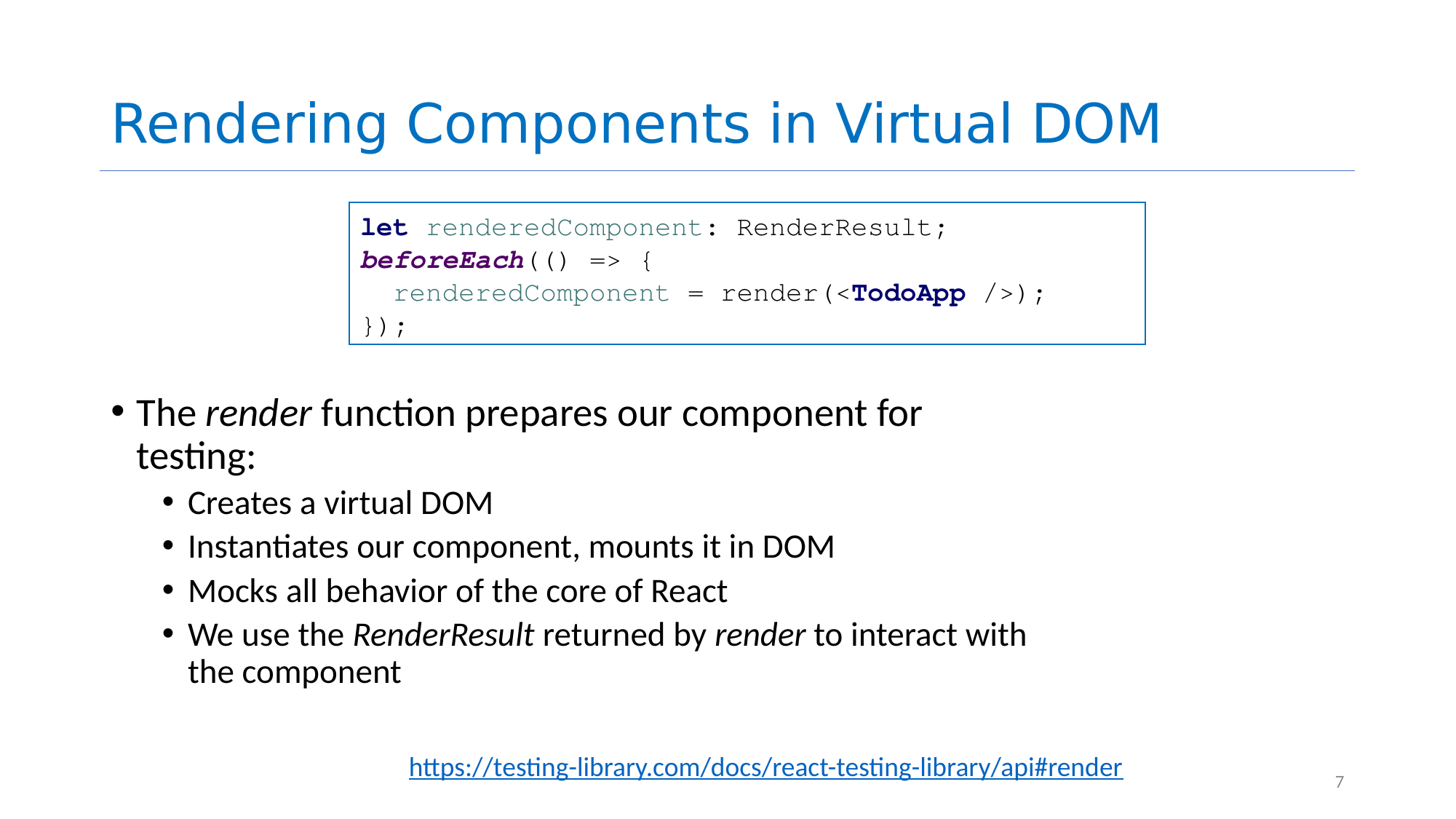

# Rendering Components in Virtual DOM
let renderedComponent: RenderResult;
beforeEach(() => {
  renderedComponent = render(<TodoApp />);
});
The render function prepares our component for testing:
Creates a virtual DOM
Instantiates our component, mounts it in DOM
Mocks all behavior of the core of React
We use the RenderResult returned by render to interact with the component
https://testing-library.com/docs/react-testing-library/api#render
7